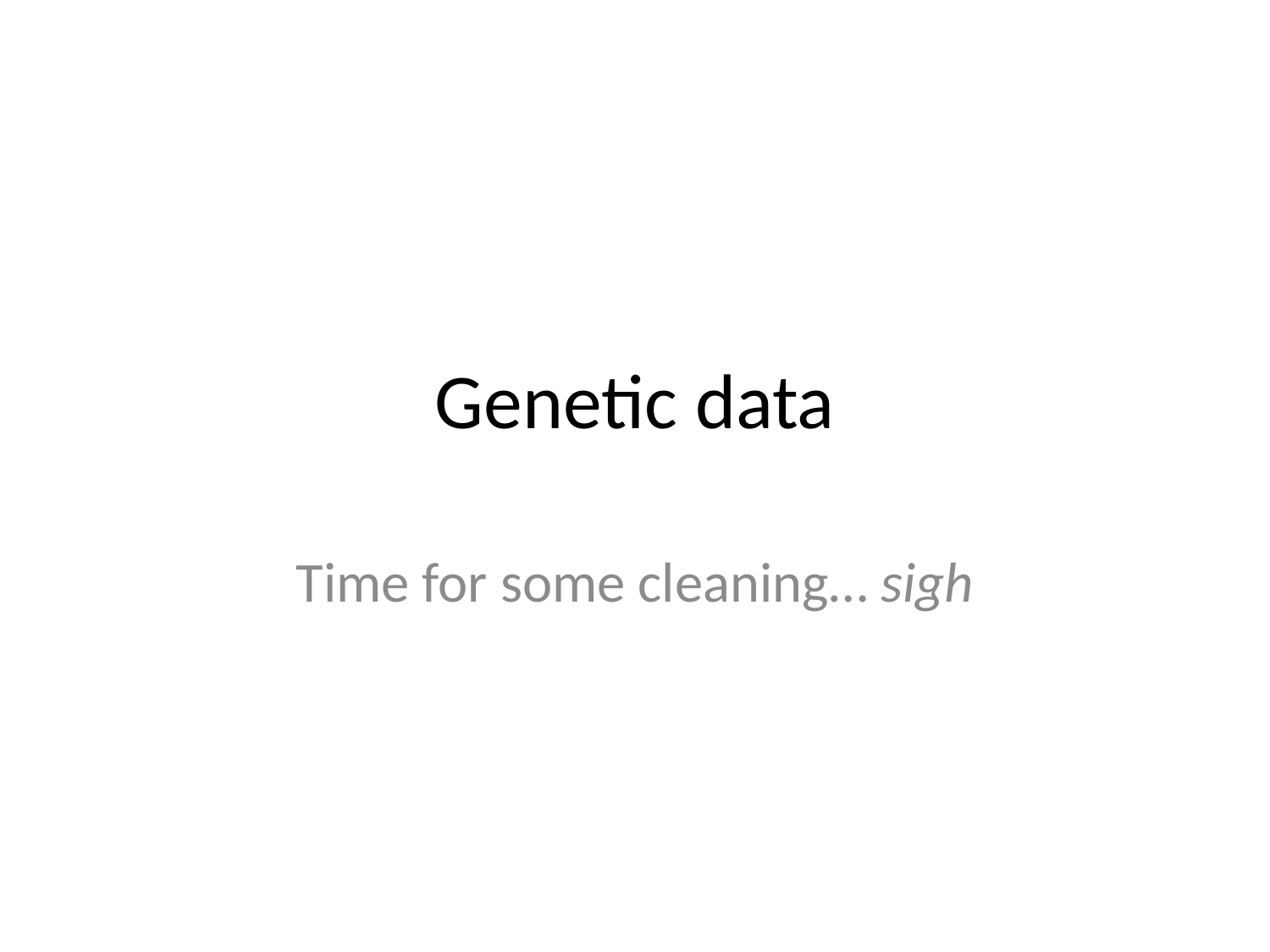

# Genetic data
Time for some cleaning… sigh